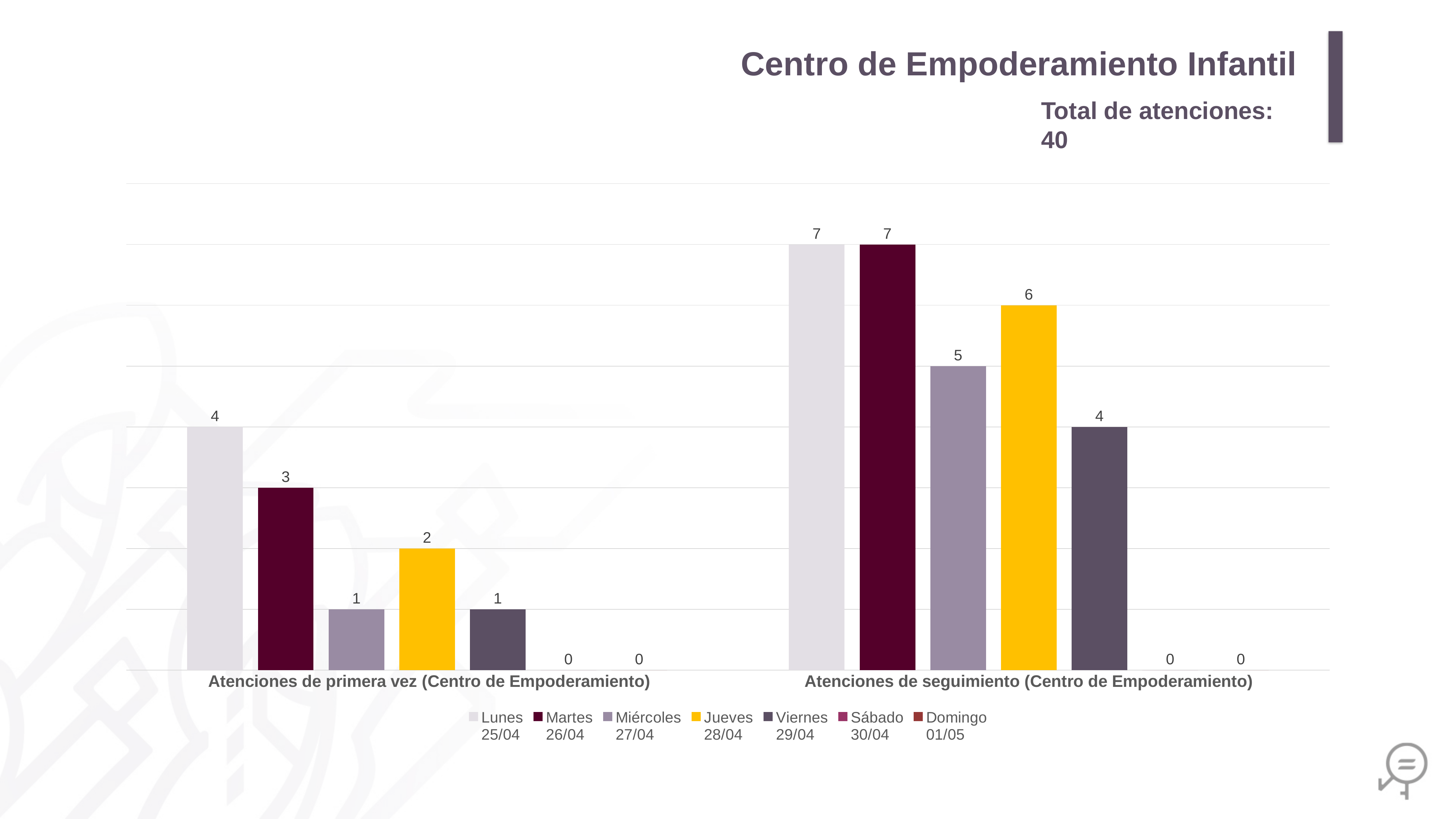

Centro de Empoderamiento Infantil
Total de atenciones: 40

### Chart

| Category | Lunes
25/04 | Martes
26/04 | Miércoles
27/04 | Jueves
28/04 | Viernes
29/04 | Sábado
30/04 | Domingo
01/05 |
|---|---|---|---|---|---|---|---|
|  Atenciones de primera vez (Centro de Empoderamiento) | 4.0 | 3.0 | 1.0 | 2.0 | 1.0 | 0.0 | 0.0 |
| Atenciones de seguimiento (Centro de Empoderamiento) | 7.0 | 7.0 | 5.0 | 6.0 | 4.0 | 0.0 | 0.0 |